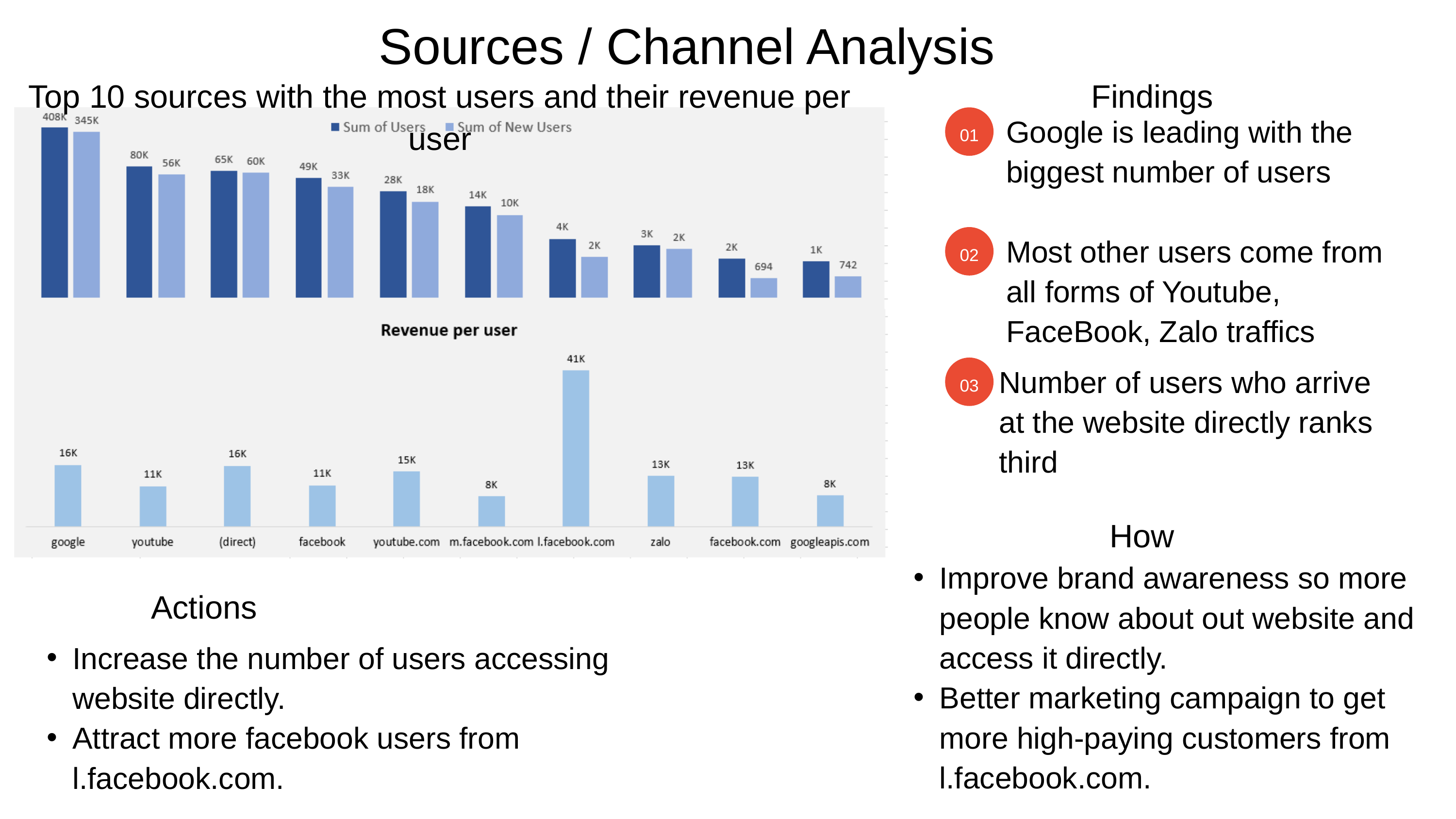

Sources / Channel Analysis
Top 10 sources with the most users and their revenue per user
Findings

01
Google is leading with the biggest number of users

02
Most other users come from all forms of Youtube, FaceBook, Zalo traffics

03
Number of users who arrive at the website directly ranks third
How
Improve brand awareness so more people know about out website and access it directly.
Better marketing campaign to get more high-paying customers from l.facebook.com.

Actions
Increase the number of users accessing website directly.
Attract more facebook users from l.facebook.com.